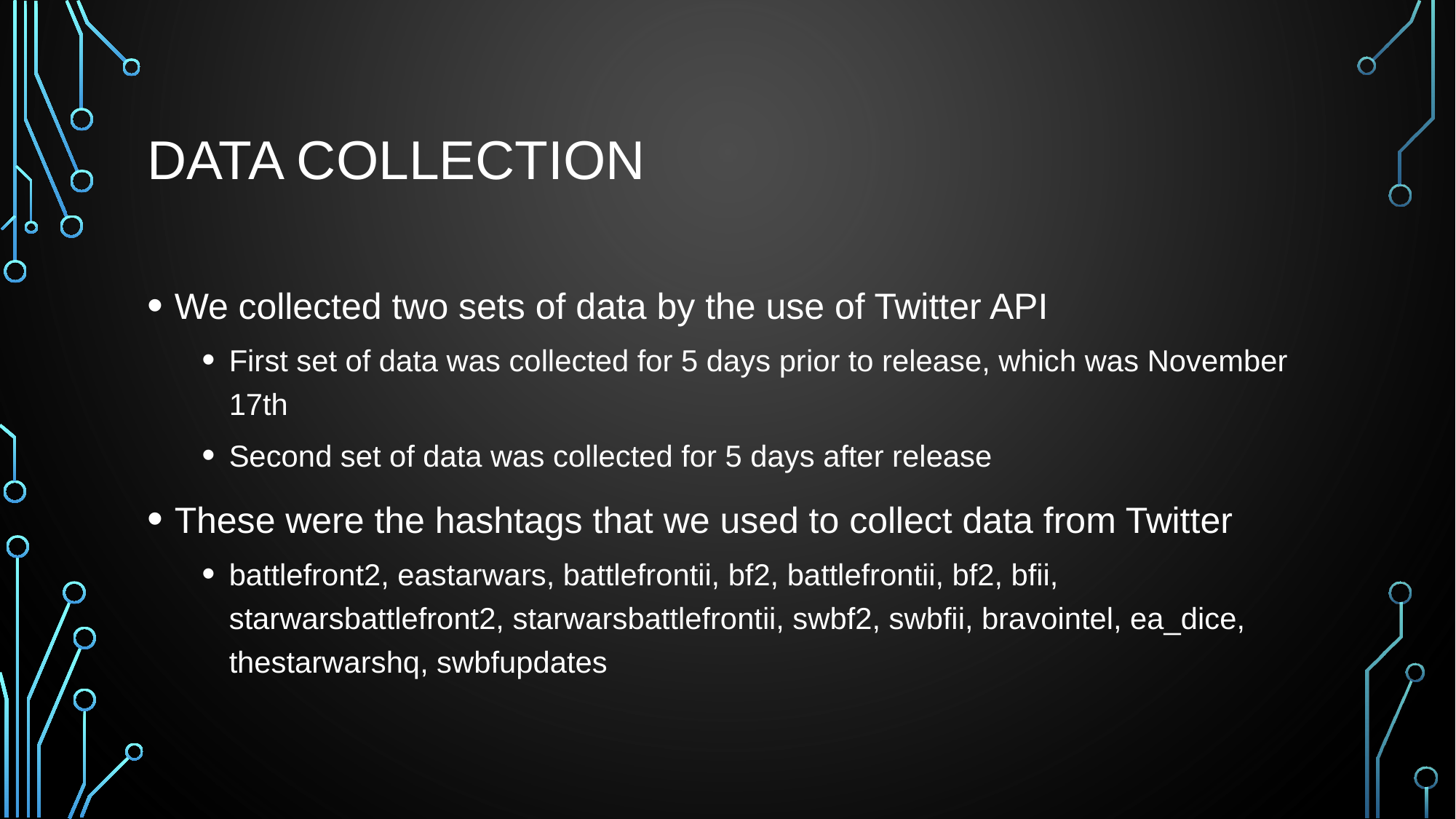

# Data Collection
We collected two sets of data by the use of Twitter API
First set of data was collected for 5 days prior to release, which was November 17th
Second set of data was collected for 5 days after release
These were the hashtags that we used to collect data from Twitter
battlefront2, eastarwars, battlefrontii, bf2, battlefrontii, bf2, bfii, starwarsbattlefront2, starwarsbattlefrontii, swbf2, swbfii, bravointel, ea_dice, thestarwarshq, swbfupdates